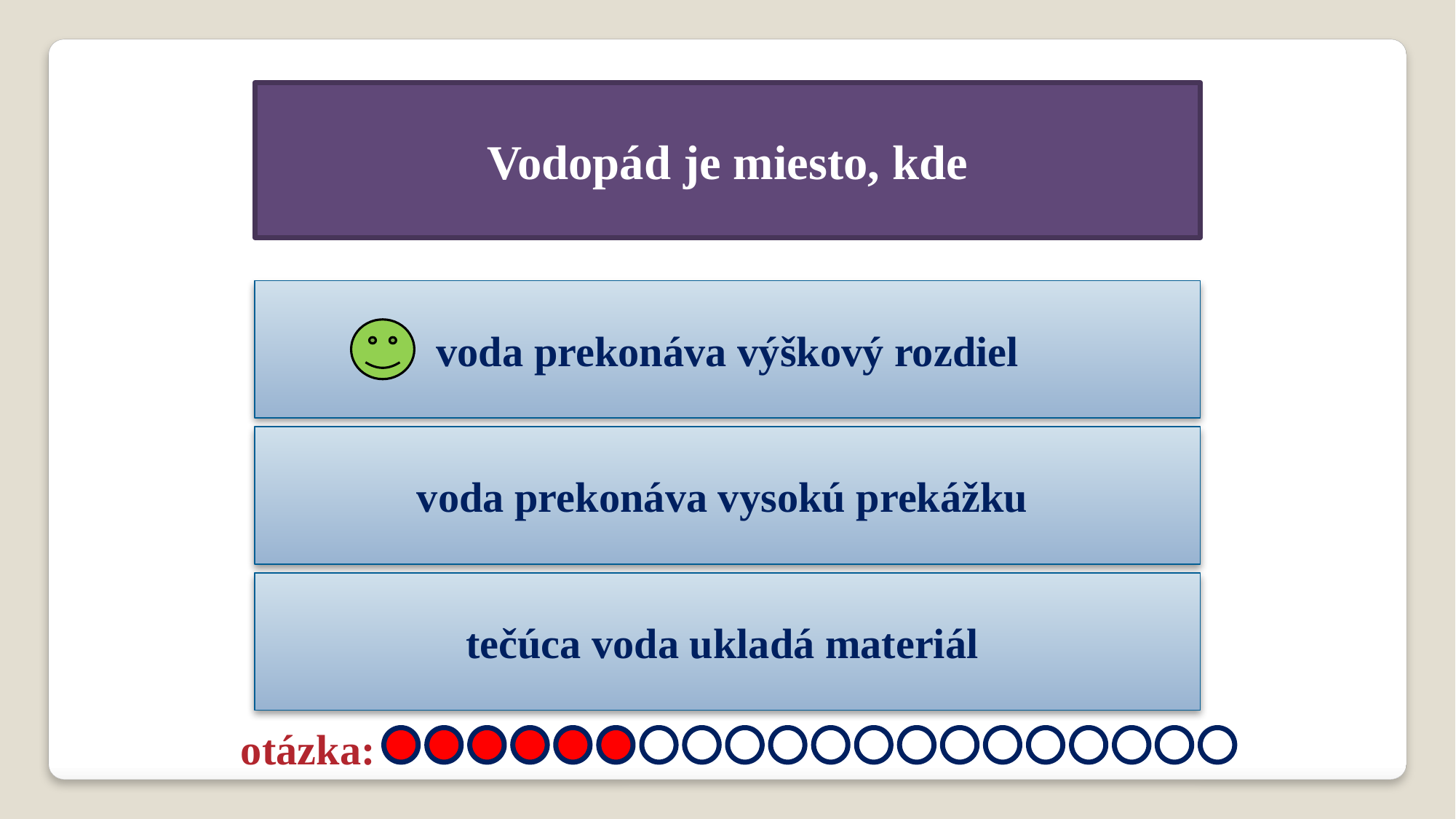

Vodopád je miesto, kde
voda prekonáva výškový rozdiel

voda prekonáva vysokú prekážku
tečúca voda ukladá materiál
otázka: